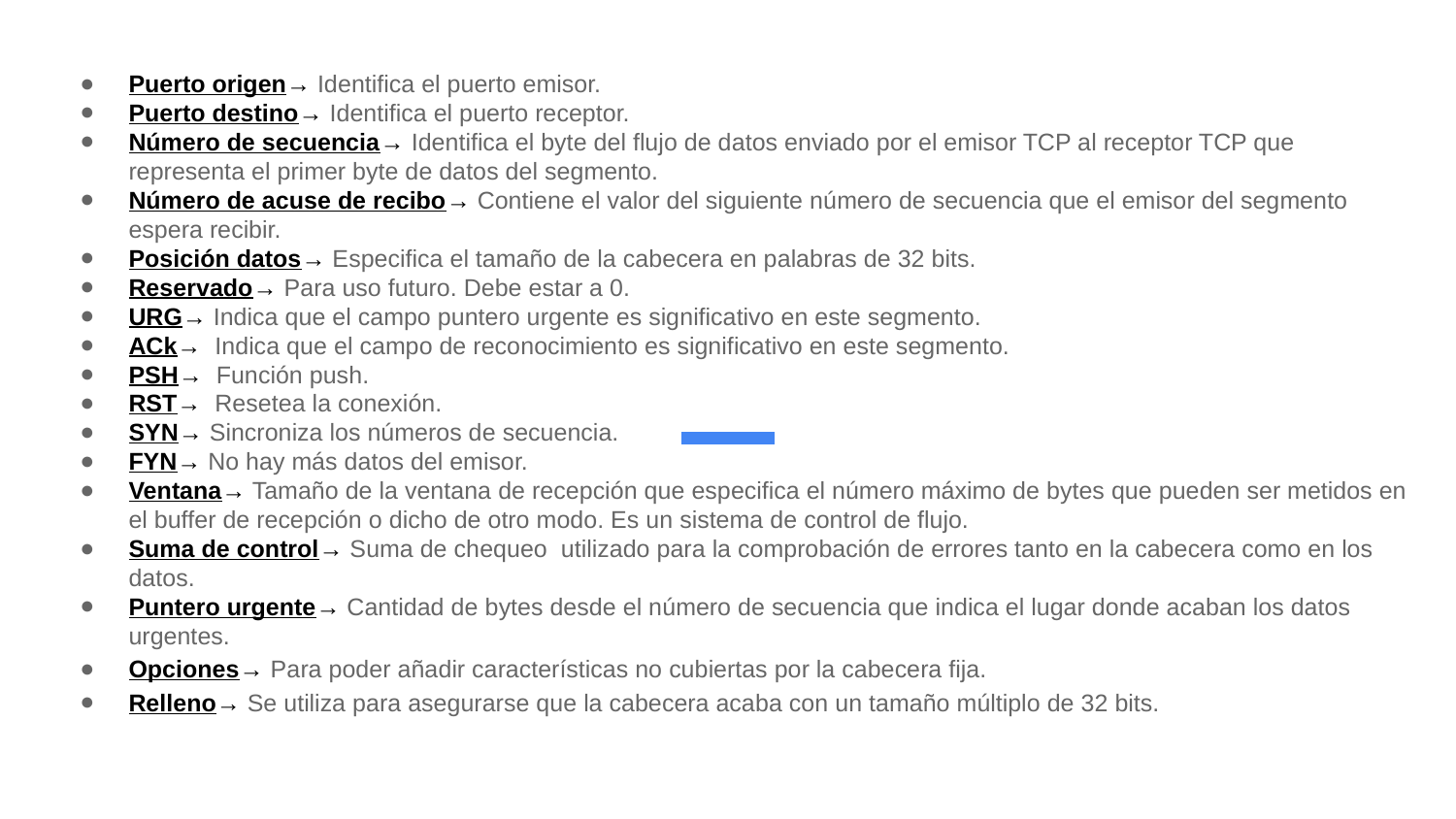

Puerto origen→ Identifica el puerto emisor.
Puerto destino→ Identifica el puerto receptor.
Número de secuencia→ Identifica el byte del flujo de datos enviado por el emisor TCP al receptor TCP que representa el primer byte de datos del segmento.
Número de acuse de recibo→ Contiene el valor del siguiente número de secuencia que el emisor del segmento espera recibir.
Posición datos→ Especifica el tamaño de la cabecera en palabras de 32 bits.
Reservado→ Para uso futuro. Debe estar a 0.
URG→ Indica que el campo puntero urgente es significativo en este segmento.
ACk→  Indica que el campo de reconocimiento es significativo en este segmento.
PSH→  Función push.
RST→  Resetea la conexión.
SYN→ Sincroniza los números de secuencia.
FYN→ No hay más datos del emisor.
Ventana→ Tamaño de la ventana de recepción que especifica el número máximo de bytes que pueden ser metidos en el buffer de recepción o dicho de otro modo. Es un sistema de control de flujo.
Suma de control→ Suma de chequeo  utilizado para la comprobación de errores tanto en la cabecera como en los datos.
Puntero urgente→ Cantidad de bytes desde el número de secuencia que indica el lugar donde acaban los datos urgentes.
Opciones→ Para poder añadir características no cubiertas por la cabecera fija.
Relleno→ Se utiliza para asegurarse que la cabecera acaba con un tamaño múltiplo de 32 bits.